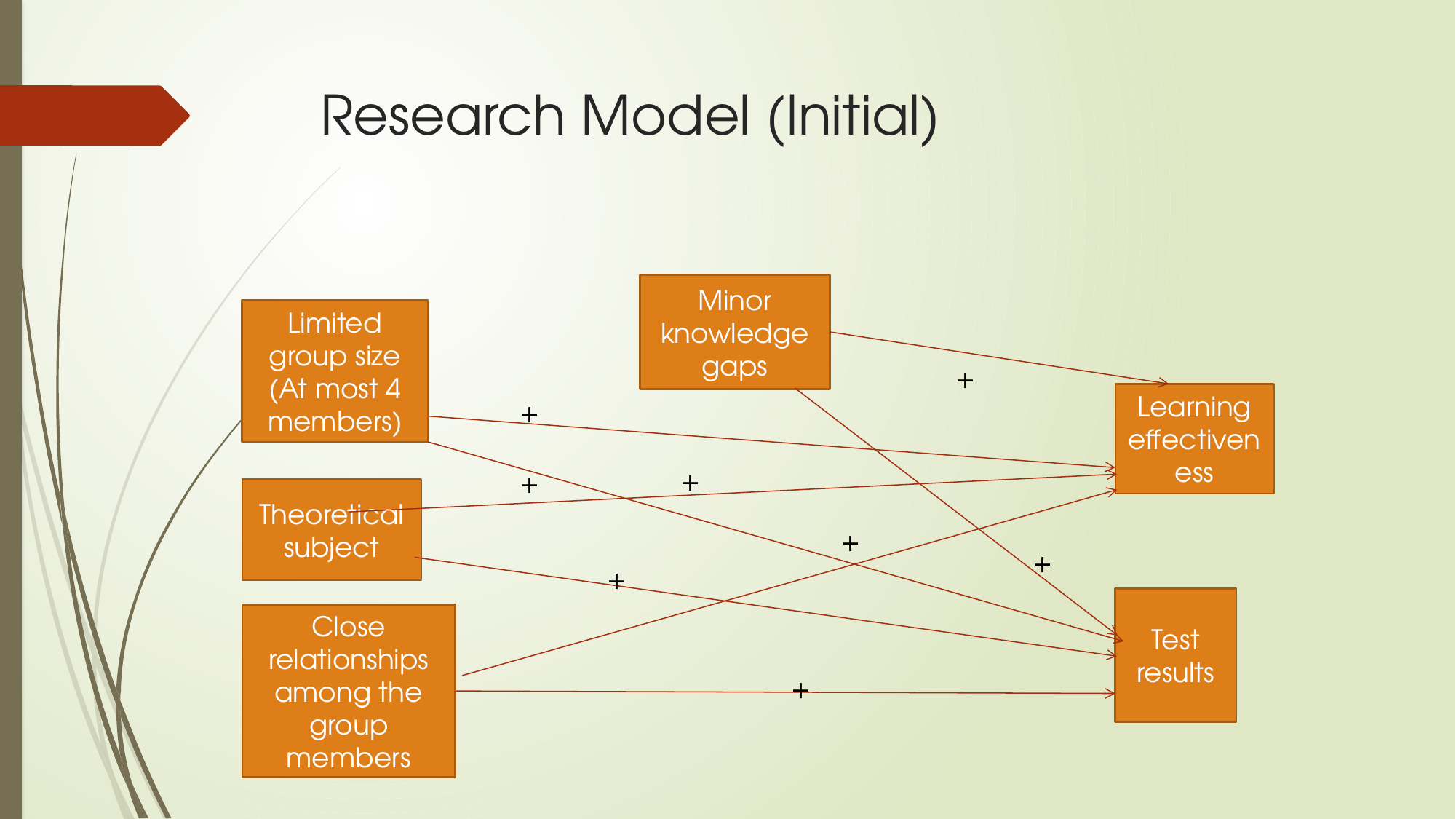

# Research Model (Initial)
Minor knowledge gaps
Limited group size (At most 4 members)
+
Learning
effectiveness
+
+
+
Theoretical subject
+
+
+
Test results
Close relationships among the group members
+